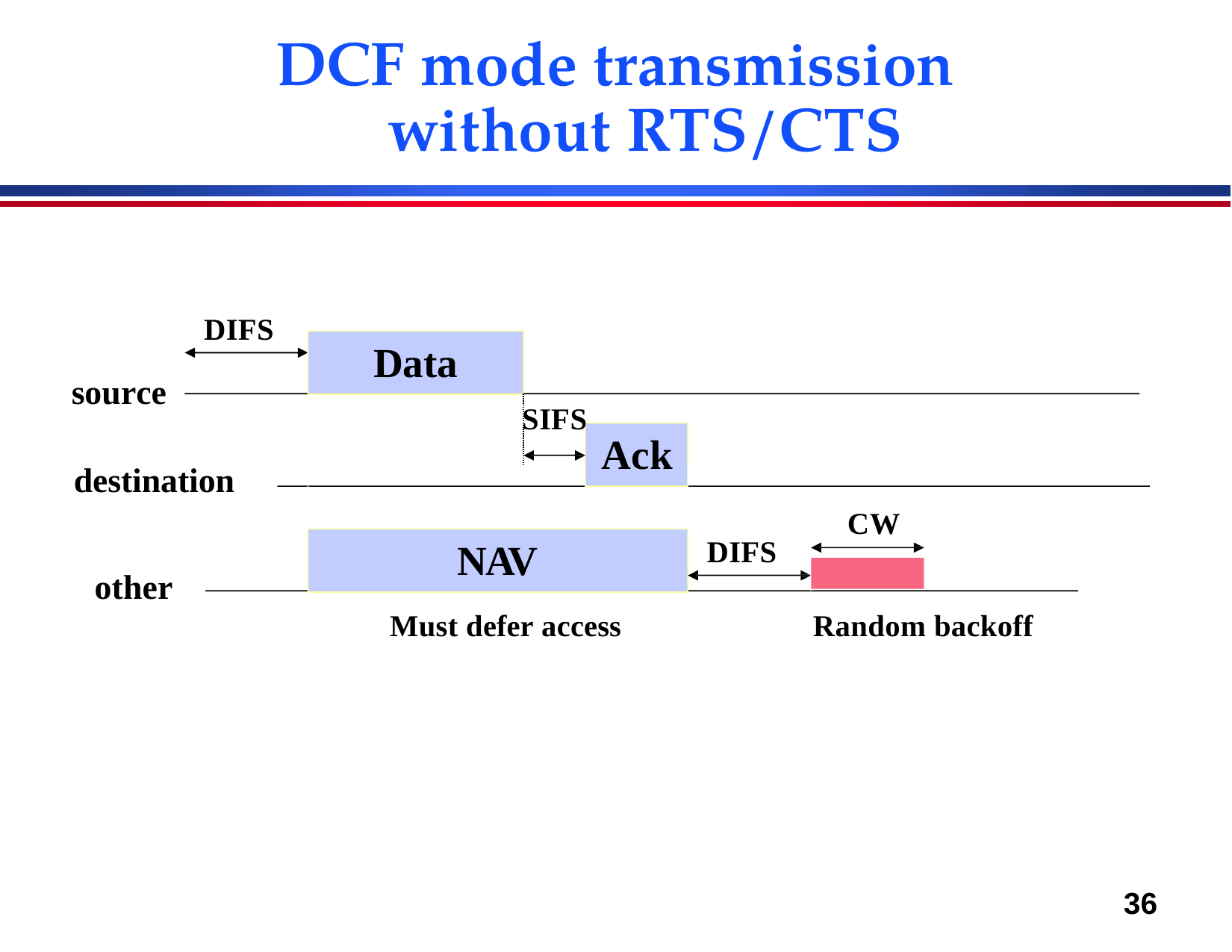

# DCF mode transmission  without RTS/CTS
DIFS

Data

source

SIFS

Ack
destination

CW

NAV
DIFS

other

Must defer access
Random backoff
36